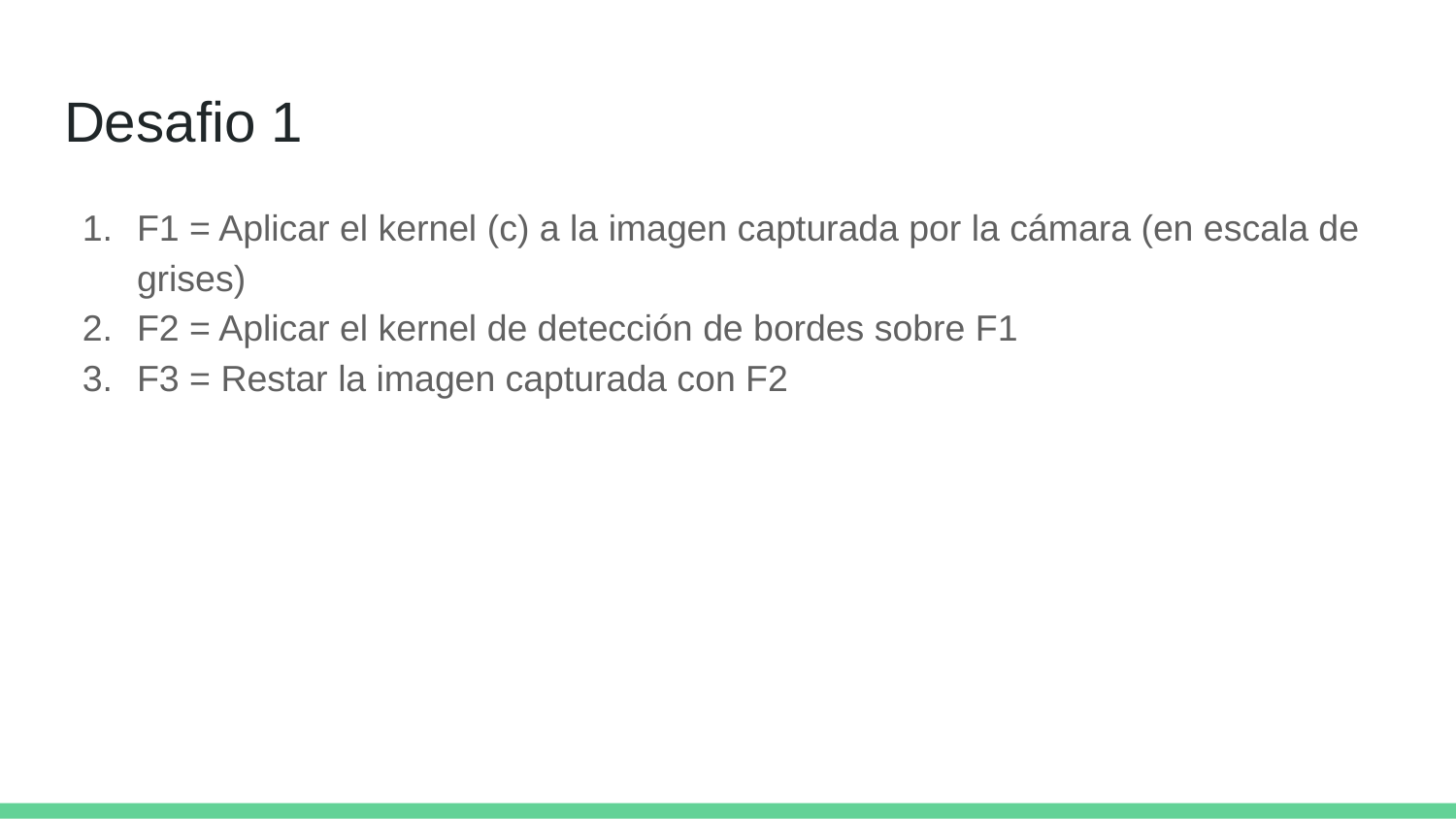

# Desafio 1
F1 = Aplicar el kernel (c) a la imagen capturada por la cámara (en escala de grises)
F2 = Aplicar el kernel de detección de bordes sobre F1
F3 = Restar la imagen capturada con F2